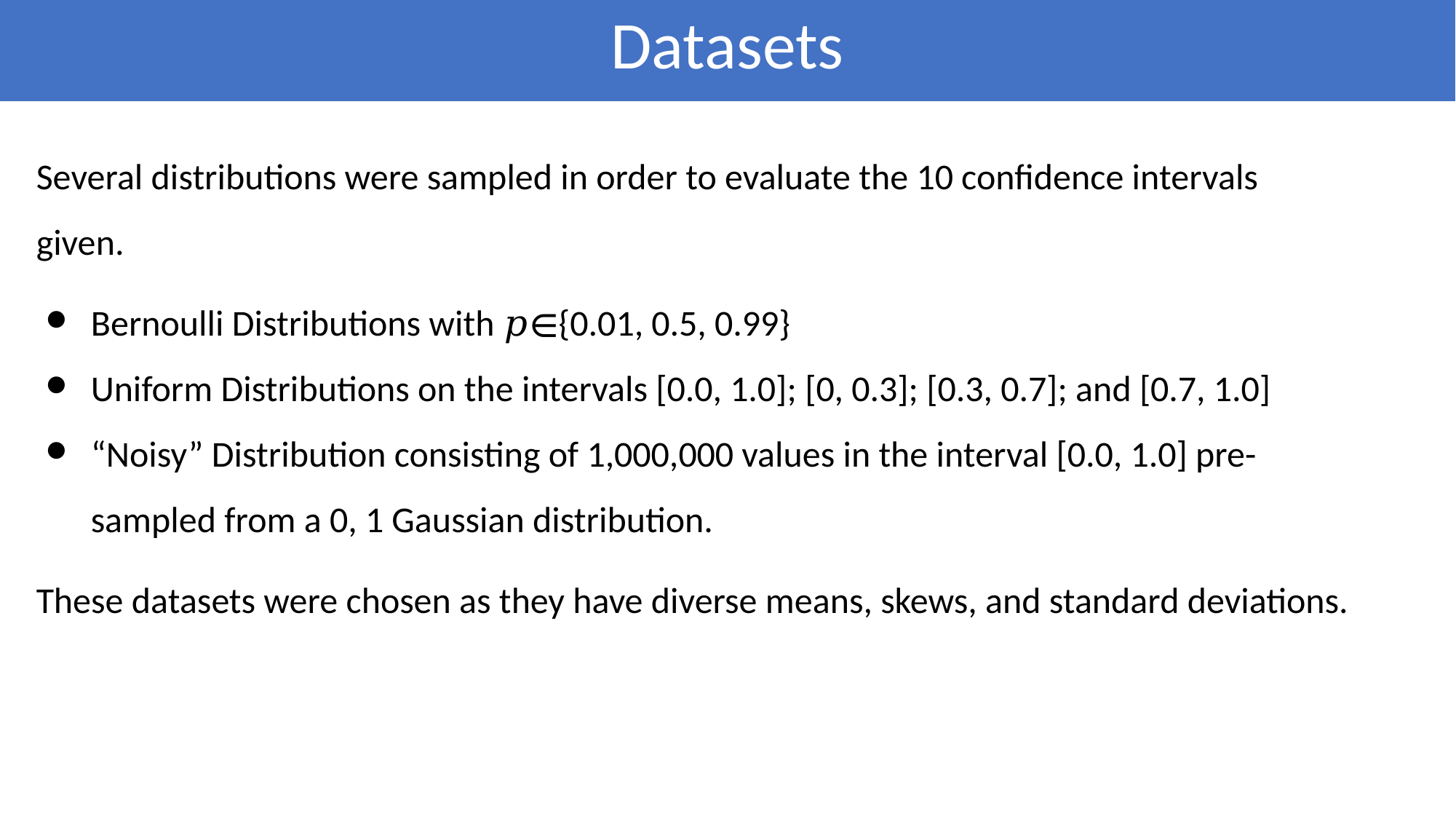

# Datasets
Several distributions were sampled in order to evaluate the 10 confidence intervals given.
Bernoulli Distributions with 𝑝∈{0.01, 0.5, 0.99}
Uniform Distributions on the intervals [0.0, 1.0]; [0, 0.3]; [0.3, 0.7]; and [0.7, 1.0]
“Noisy” Distribution consisting of 1,000,000 values in the interval [0.0, 1.0] pre-sampled from a 0, 1 Gaussian distribution.
These datasets were chosen as they have diverse means, skews, and standard deviations.